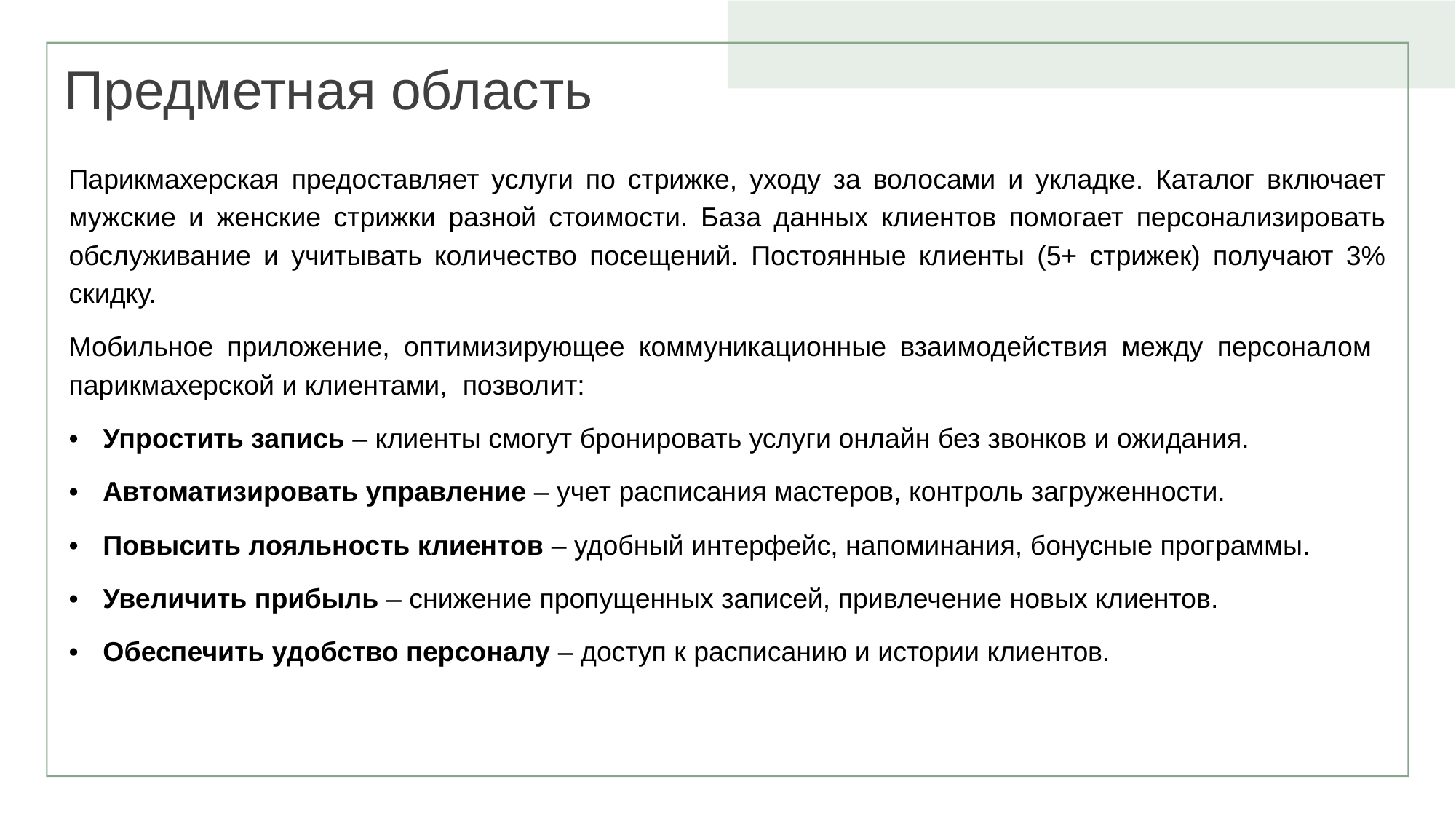

# Предметная область
Парикмахерская предоставляет услуги по стрижке, уходу за волосами и укладке. Каталог включает мужские и женские стрижки разной стоимости. База данных клиентов помогает персонализировать обслуживание и учитывать количество посещений. Постоянные клиенты (5+ стрижек) получают 3% скидку.
Мобильное приложение, оптимизирующее коммуникационные взаимодействия между персоналом  парикмахерской и клиентами,  позволит:
Упростить запись – клиенты смогут бронировать услуги онлайн без звонков и ожидания.
Автоматизировать управление – учет расписания мастеров, контроль загруженности.
Повысить лояльность клиентов – удобный интерфейс, напоминания, бонусные программы.
Увеличить прибыль – снижение пропущенных записей, привлечение новых клиентов.
Обеспечить удобство персоналу – доступ к расписанию и истории клиентов.